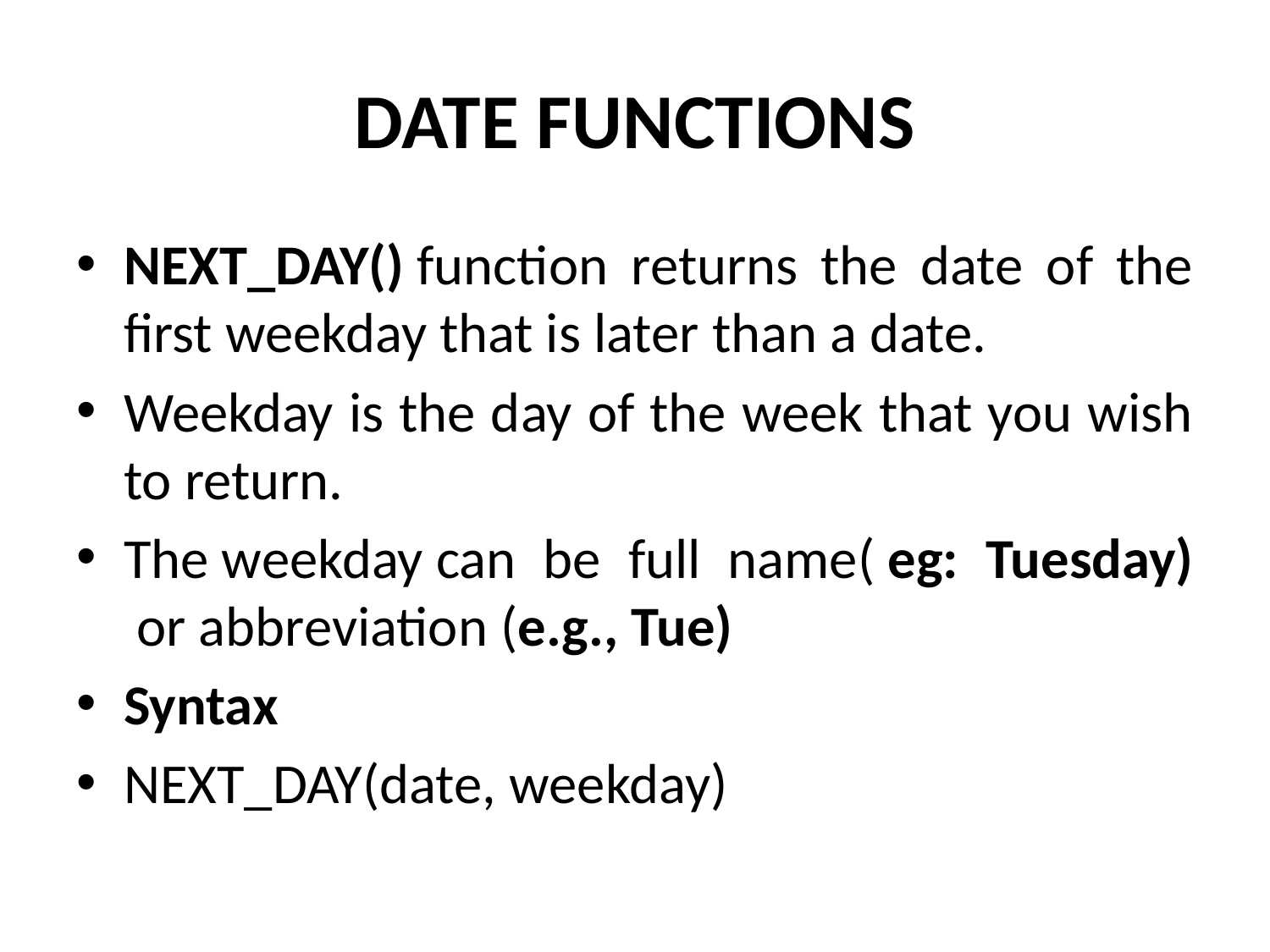

# DATE FUNCTIONS
NEXT_DAY() function returns the date of the first weekday that is later than a date.
Weekday is the day of the week that you wish to return.
The weekday can be full name( eg: Tuesday)  or abbreviation (e.g., Tue)
Syntax
NEXT_DAY(date, weekday)